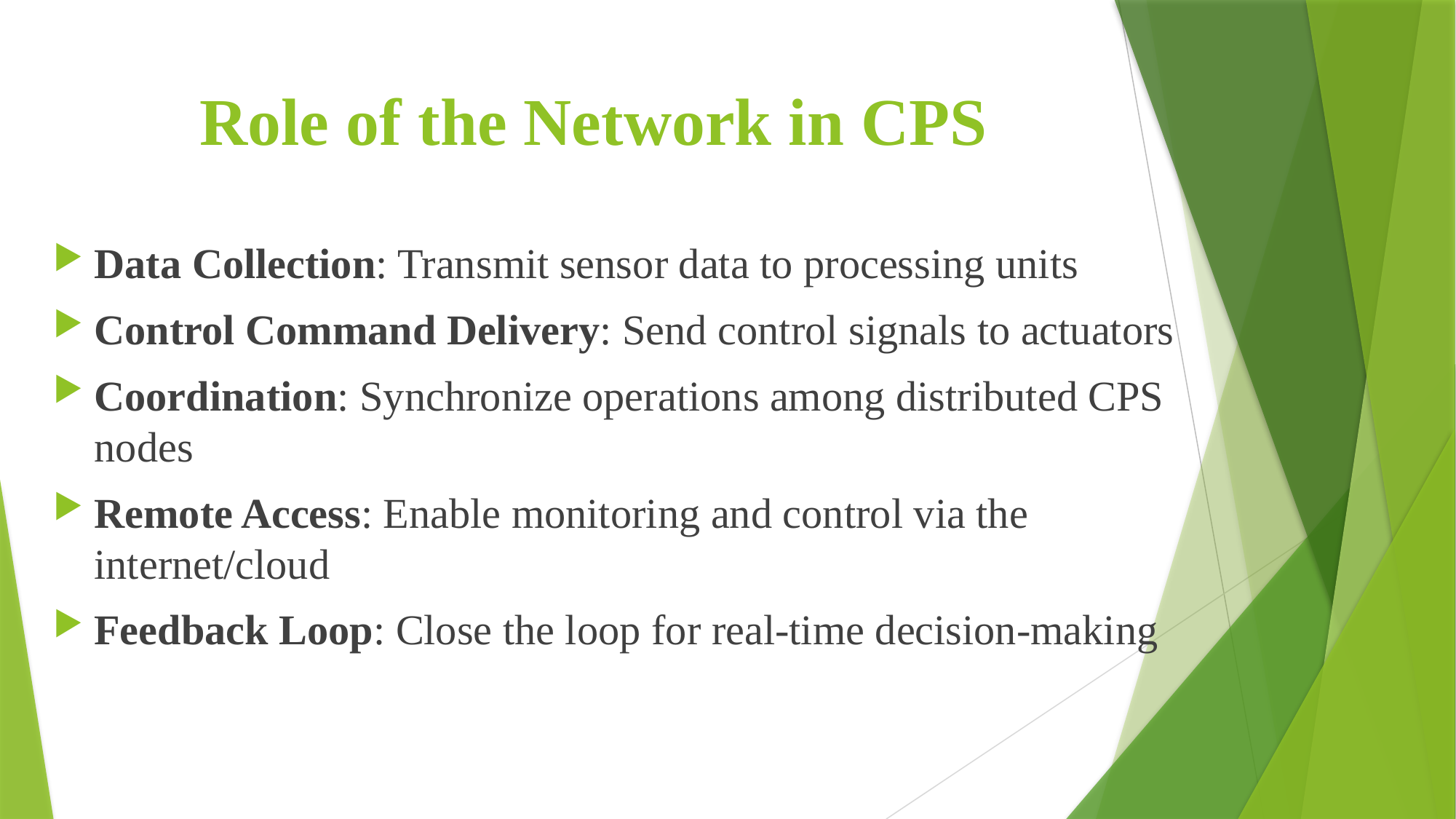

# Role of the Network in CPS
Data Collection: Transmit sensor data to processing units
Control Command Delivery: Send control signals to actuators
Coordination: Synchronize operations among distributed CPS nodes
Remote Access: Enable monitoring and control via the internet/cloud
Feedback Loop: Close the loop for real-time decision-making